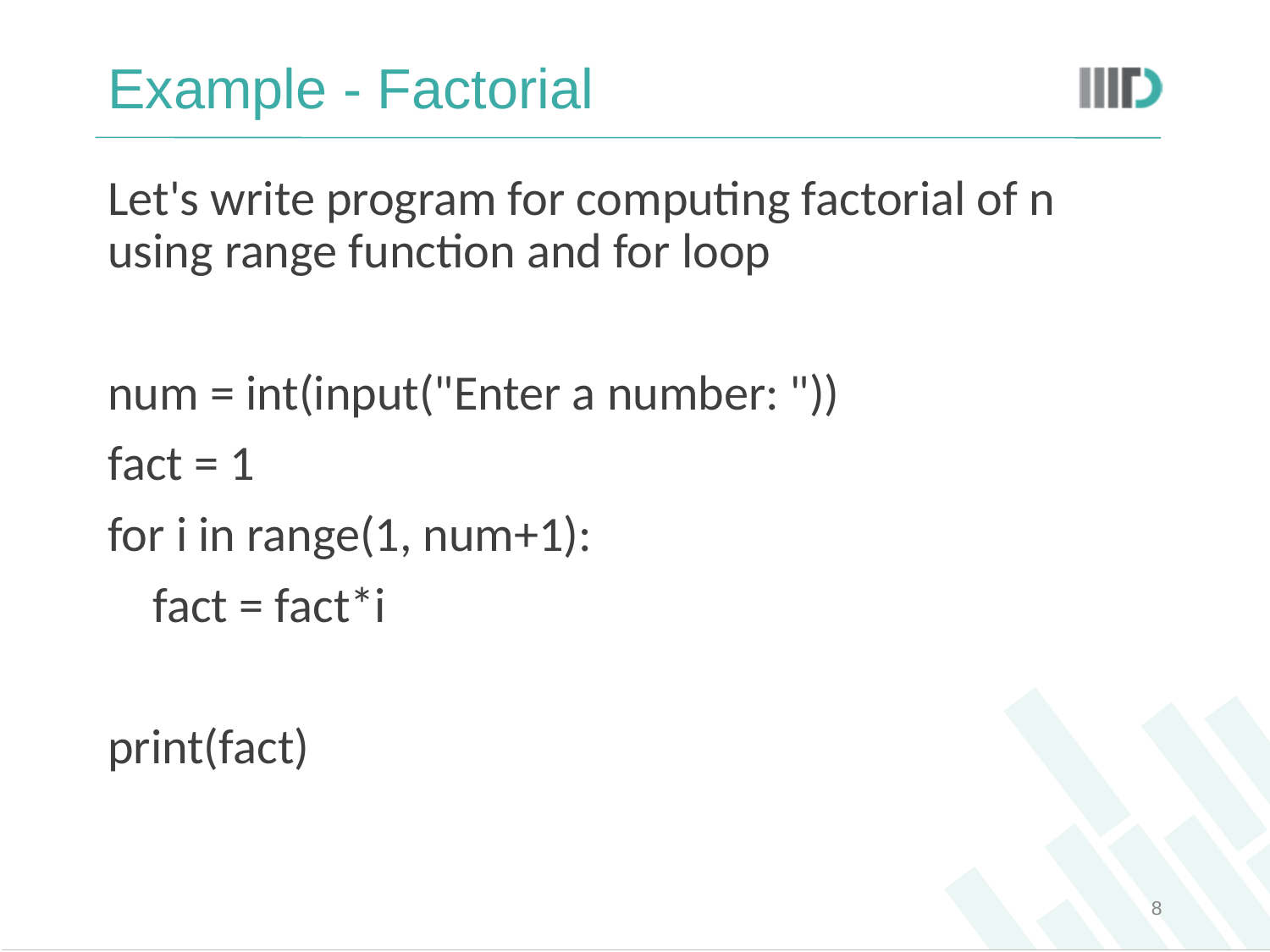

# Example - Factorial
Let's write program for computing factorial of n  using range function and for loop

num = int(input("Enter a number: "))
fact = 1
for i in range(1, num+1):
    fact = fact*i

print(fact)

8